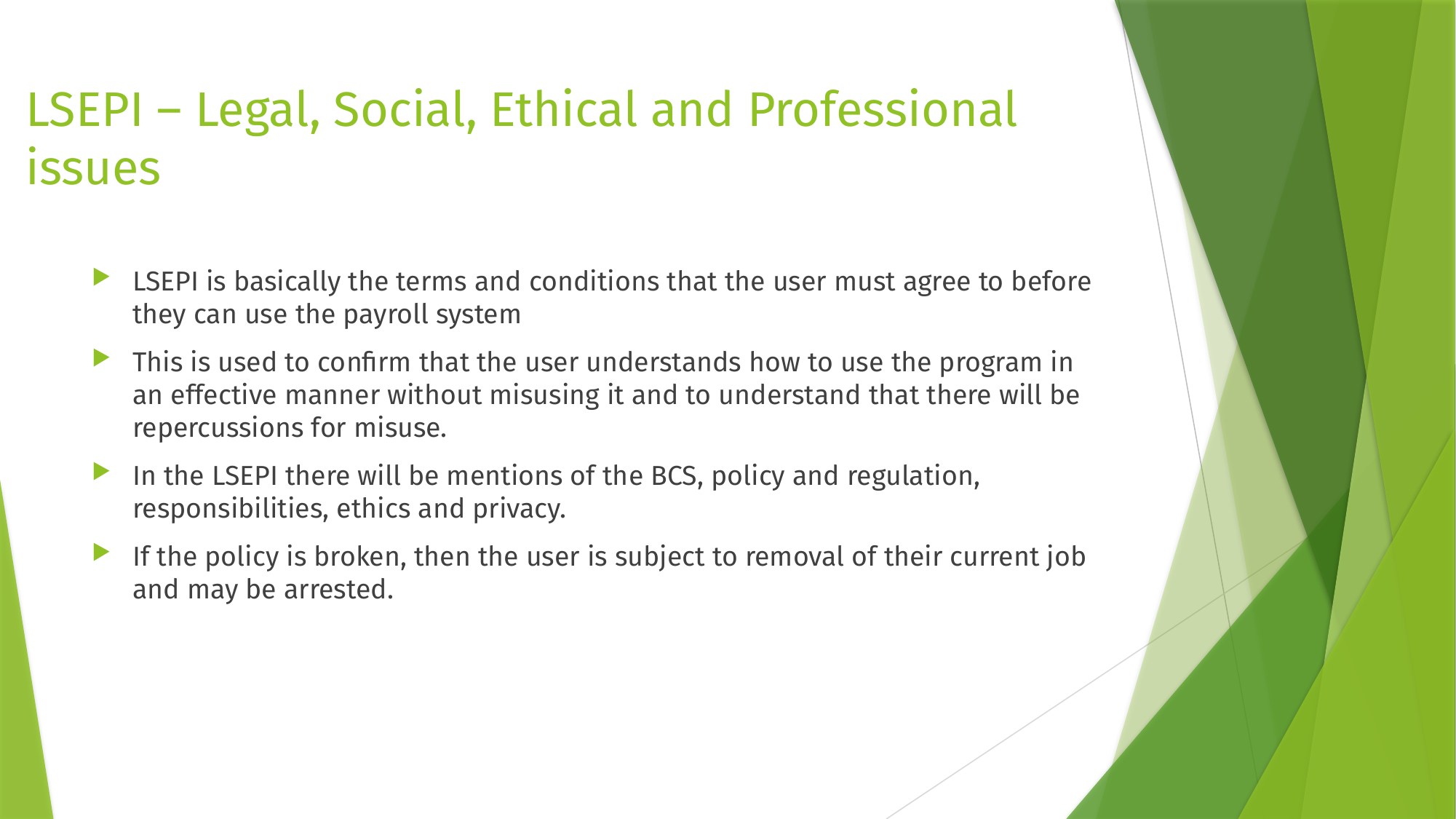

# LSEPI – Legal, Social, Ethical and Professional issues
LSEPI is basically the terms and conditions that the user must agree to before they can use the payroll system
This is used to confirm that the user understands how to use the program in an effective manner without misusing it and to understand that there will be repercussions for misuse.
In the LSEPI there will be mentions of the BCS, policy and regulation, responsibilities, ethics and privacy.
If the policy is broken, then the user is subject to removal of their current job and may be arrested.